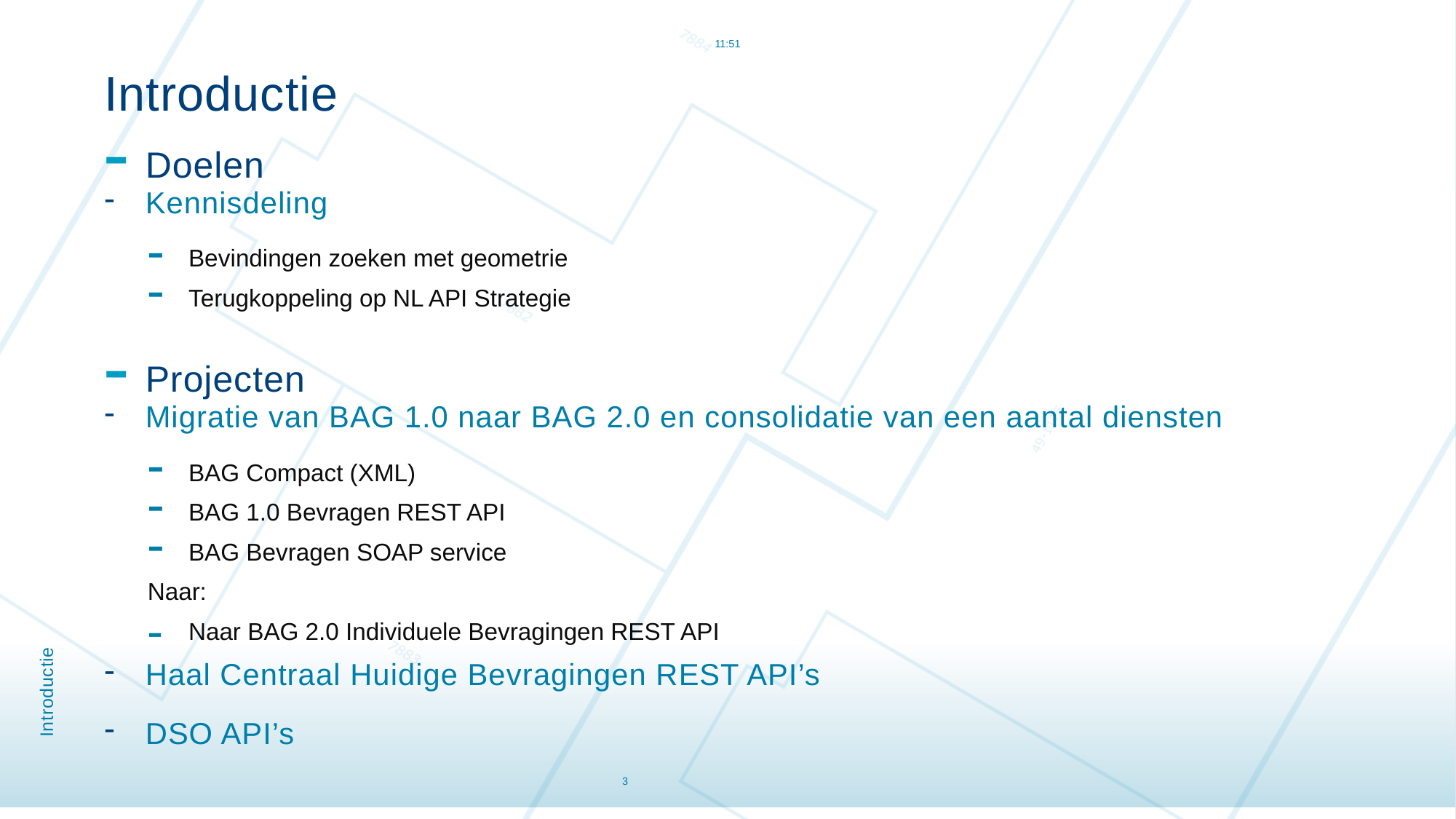

11:51
Introductie
Doelen
Kennisdeling
Bevindingen zoeken met geometrie
Terugkoppeling op NL API Strategie

Projecten
Migratie van BAG 1.0 naar BAG 2.0 en consolidatie van een aantal diensten
BAG Compact (XML)
BAG 1.0 Bevragen REST API
BAG Bevragen SOAP service
Naar:
Naar BAG 2.0 Individuele Bevragingen REST API
Haal Centraal Huidige Bevragingen REST API’s
DSO API’s

# Introductie

3